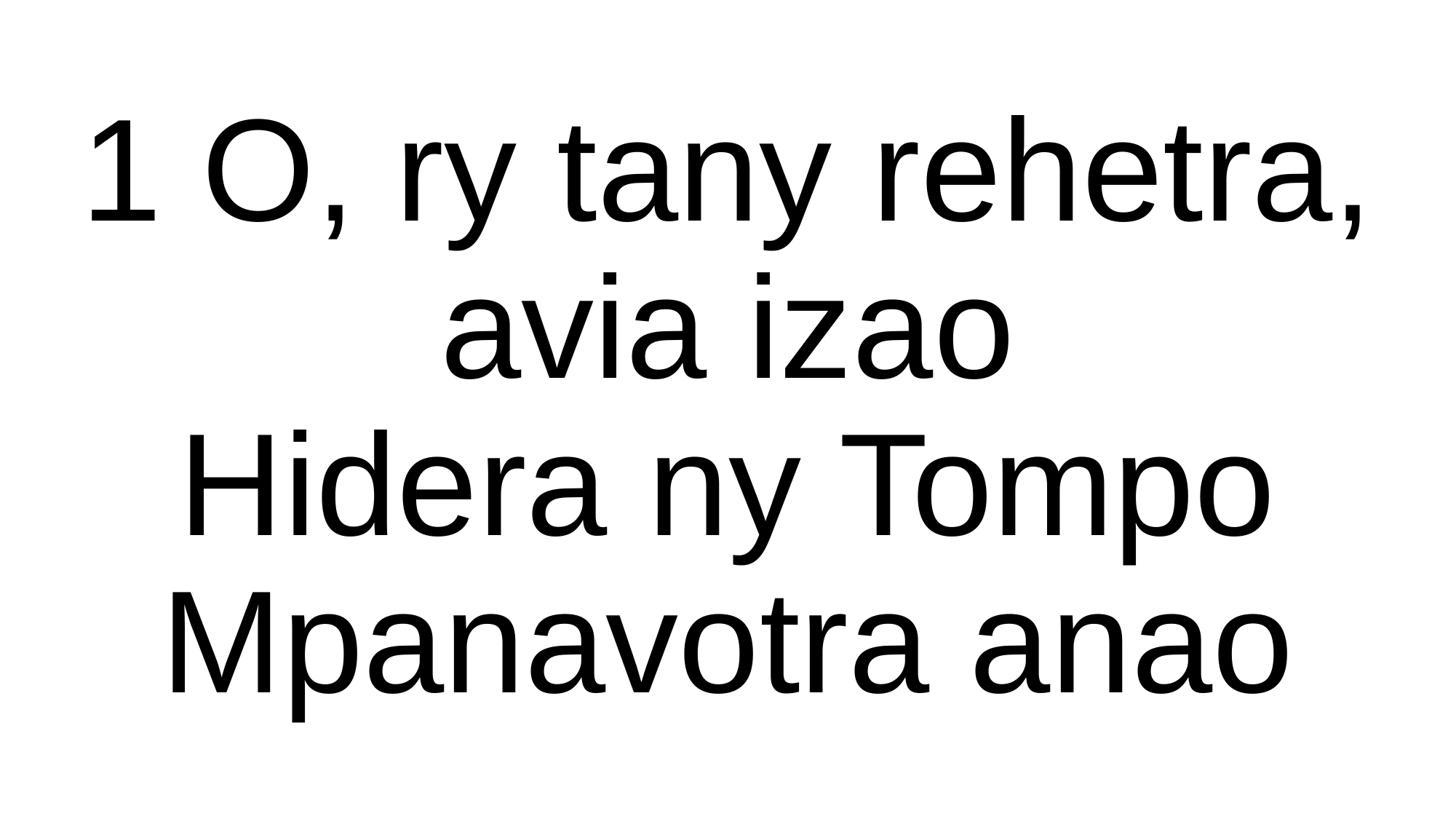

1 O, ry tany rehetra, avia izao
Hidera ny Tompo
Mpanavotra anao